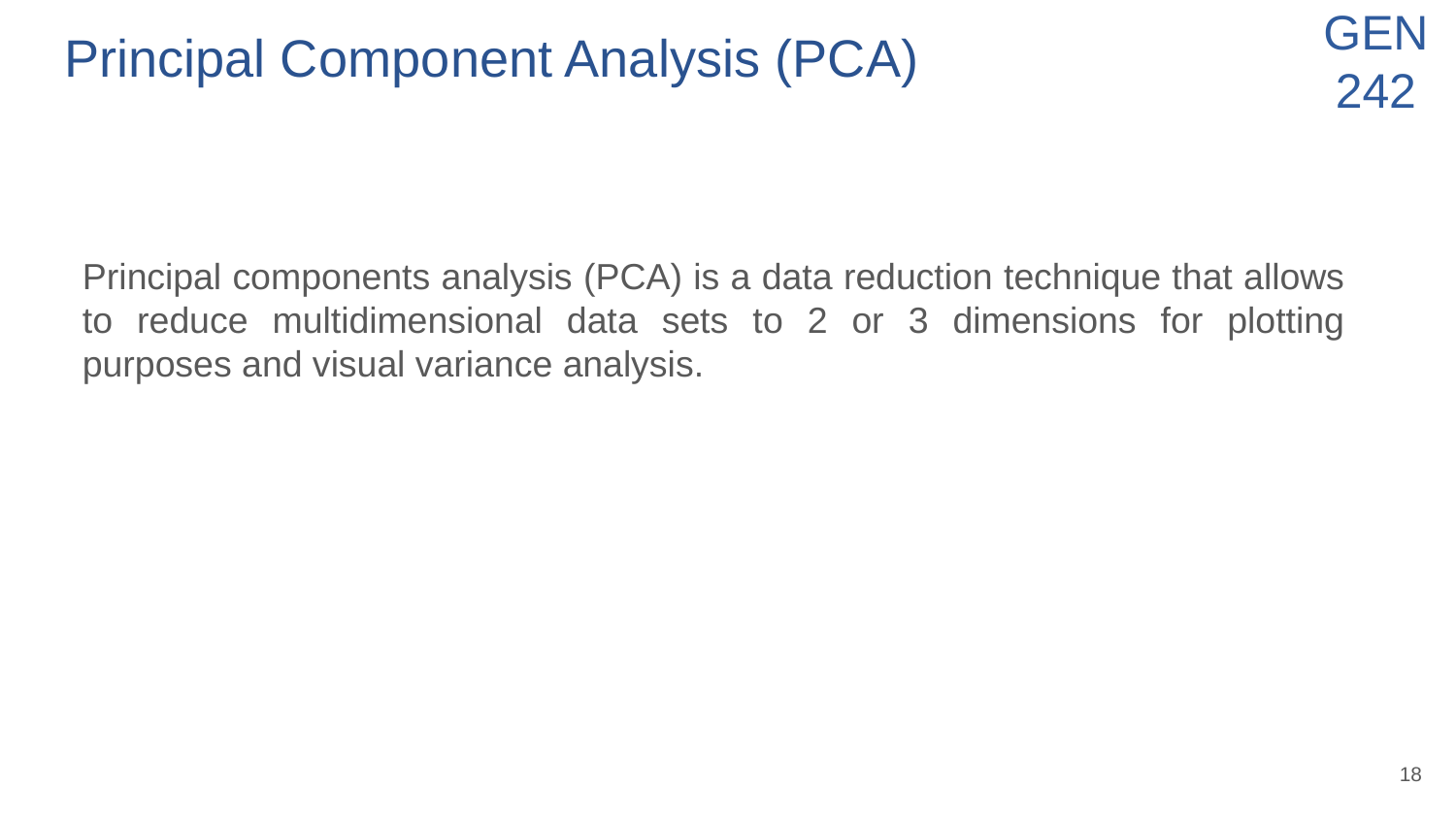

# Principal Component Analysis (PCA)
Principal components analysis (PCA) is a data reduction technique that allows to reduce multidimensional data sets to 2 or 3 dimensions for plotting purposes and visual variance analysis.
18